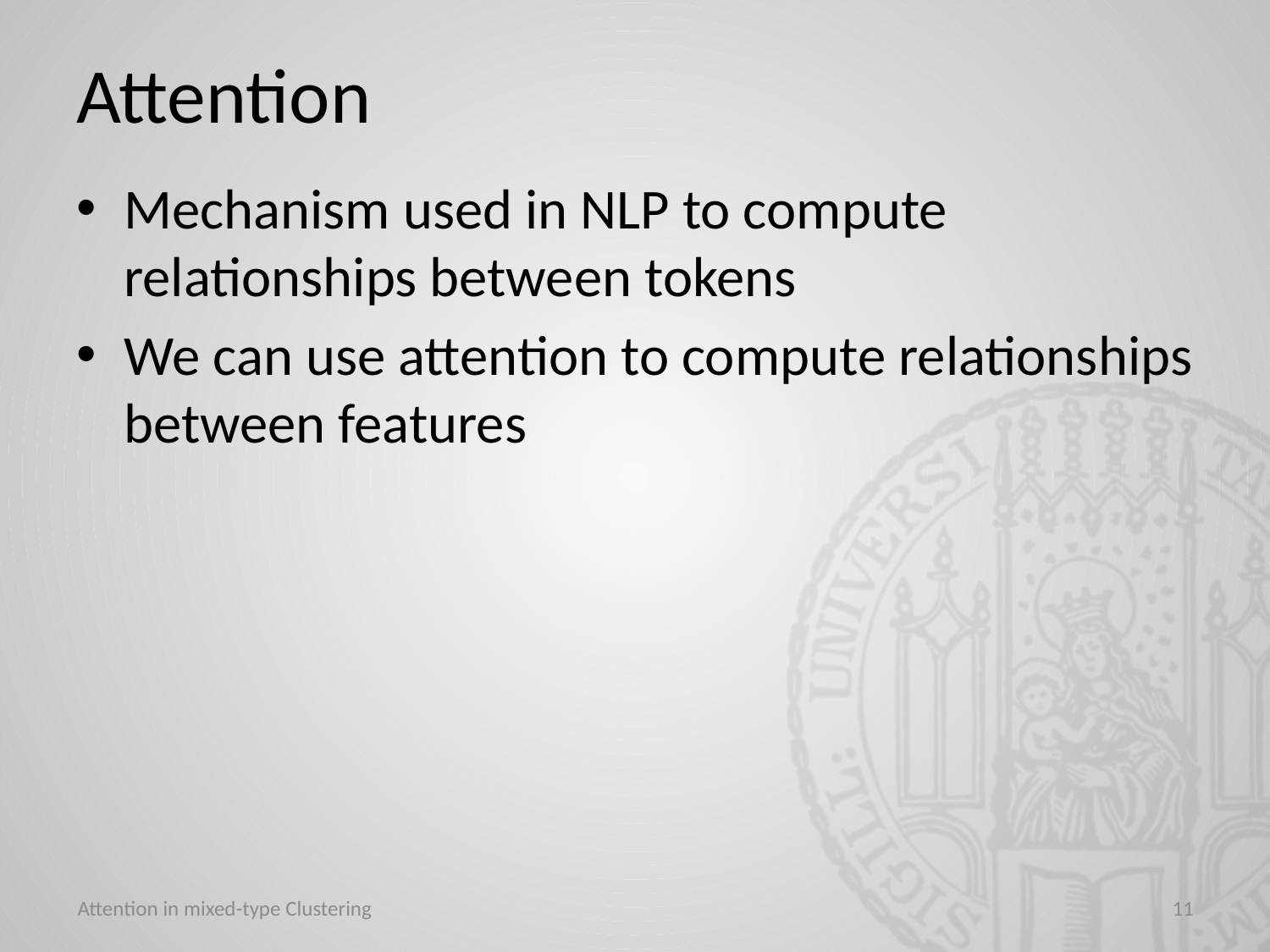

# Attention
Mechanism used in NLP to compute relationships between tokens
We can use attention to compute relationships between features
Attention in mixed-type Clustering
11